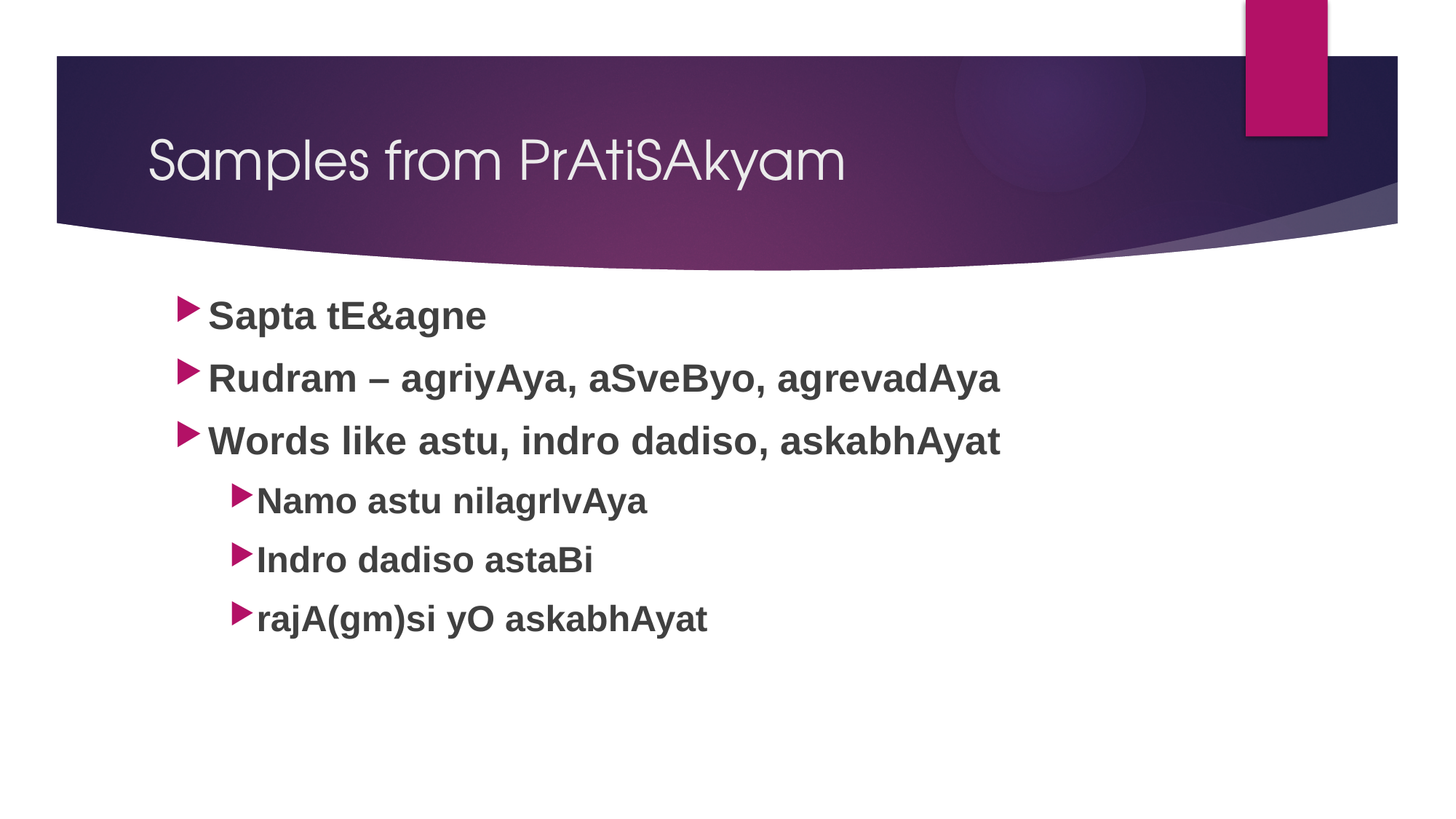

# Samples from PrAtiSAkyam
Sapta tE&agne
Rudram – agriyAya, aSveByo, agrevadAya
Words like astu, indro dadiso, askabhAyat
Namo astu nilagrIvAya
Indro dadiso astaBi
rajA(gm)si yO askabhAyat